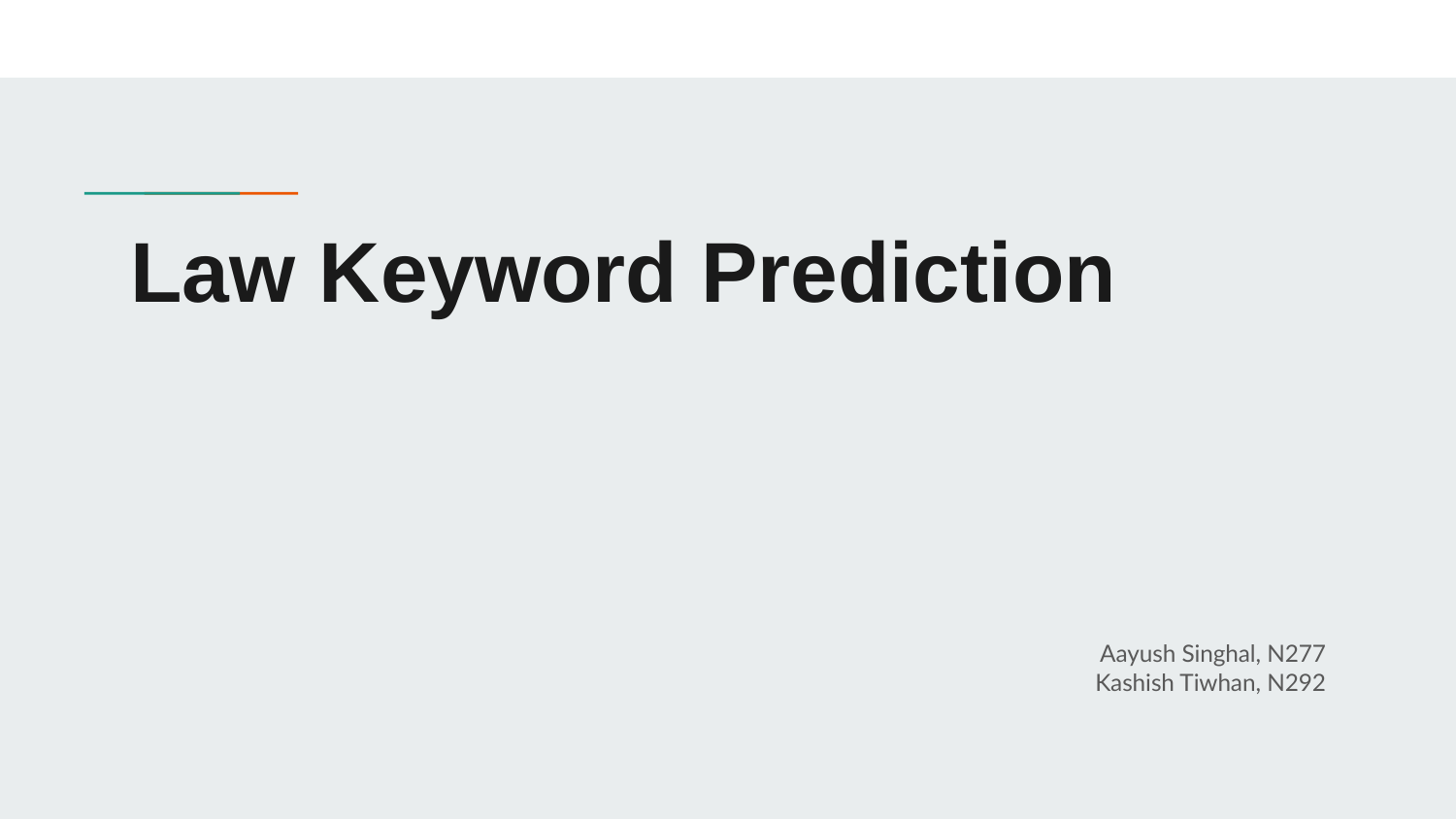

# Law Keyword Prediction
Aayush Singhal, N277
Kashish Tiwhan, N292